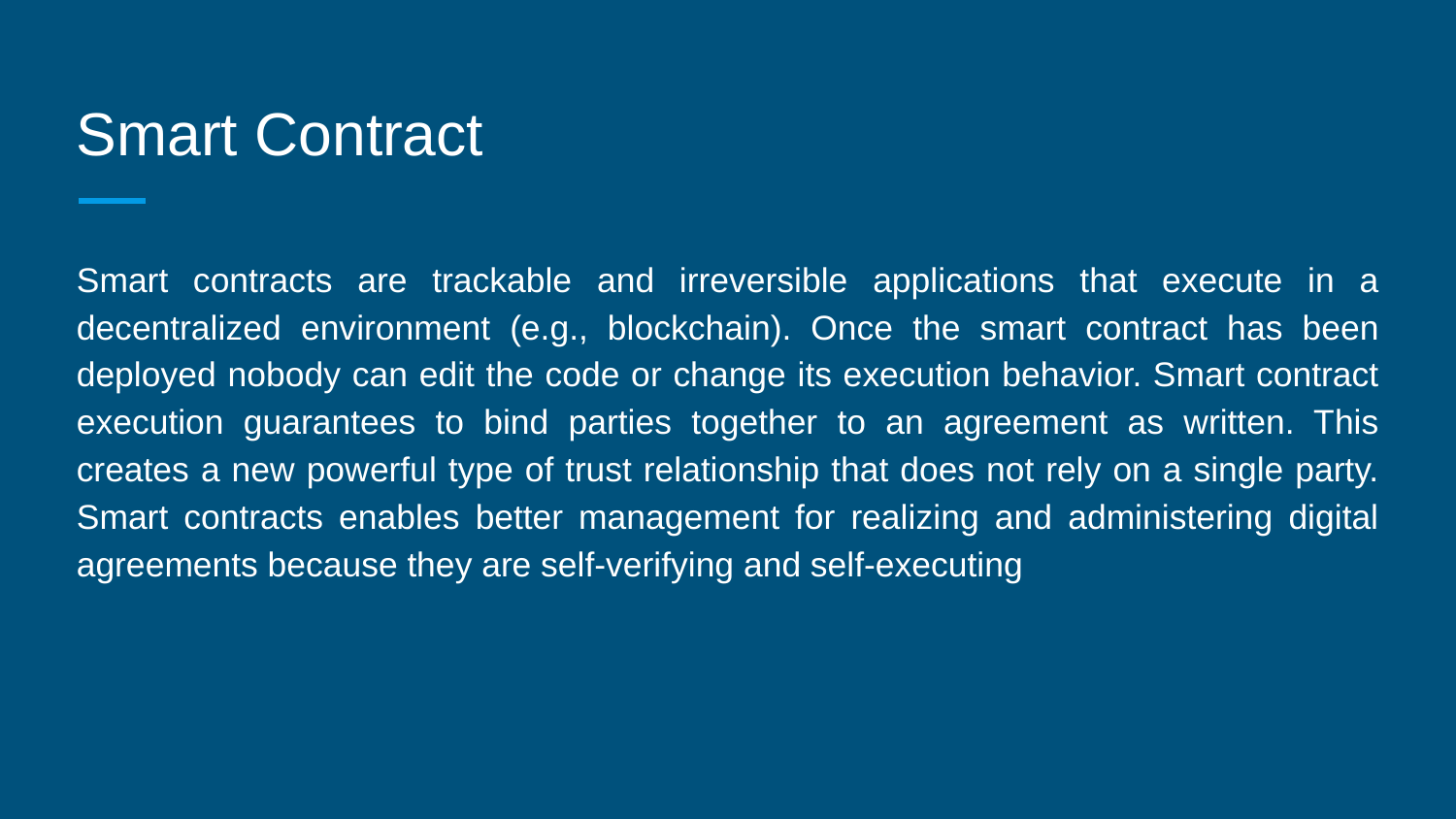

# Smart Contract
Smart contracts are trackable and irreversible applications that execute in a decentralized environment (e.g., blockchain). Once the smart contract has been deployed nobody can edit the code or change its execution behavior. Smart contract execution guarantees to bind parties together to an agreement as written. This creates a new powerful type of trust relationship that does not rely on a single party. Smart contracts enables better management for realizing and administering digital agreements because they are self-verifying and self-executing